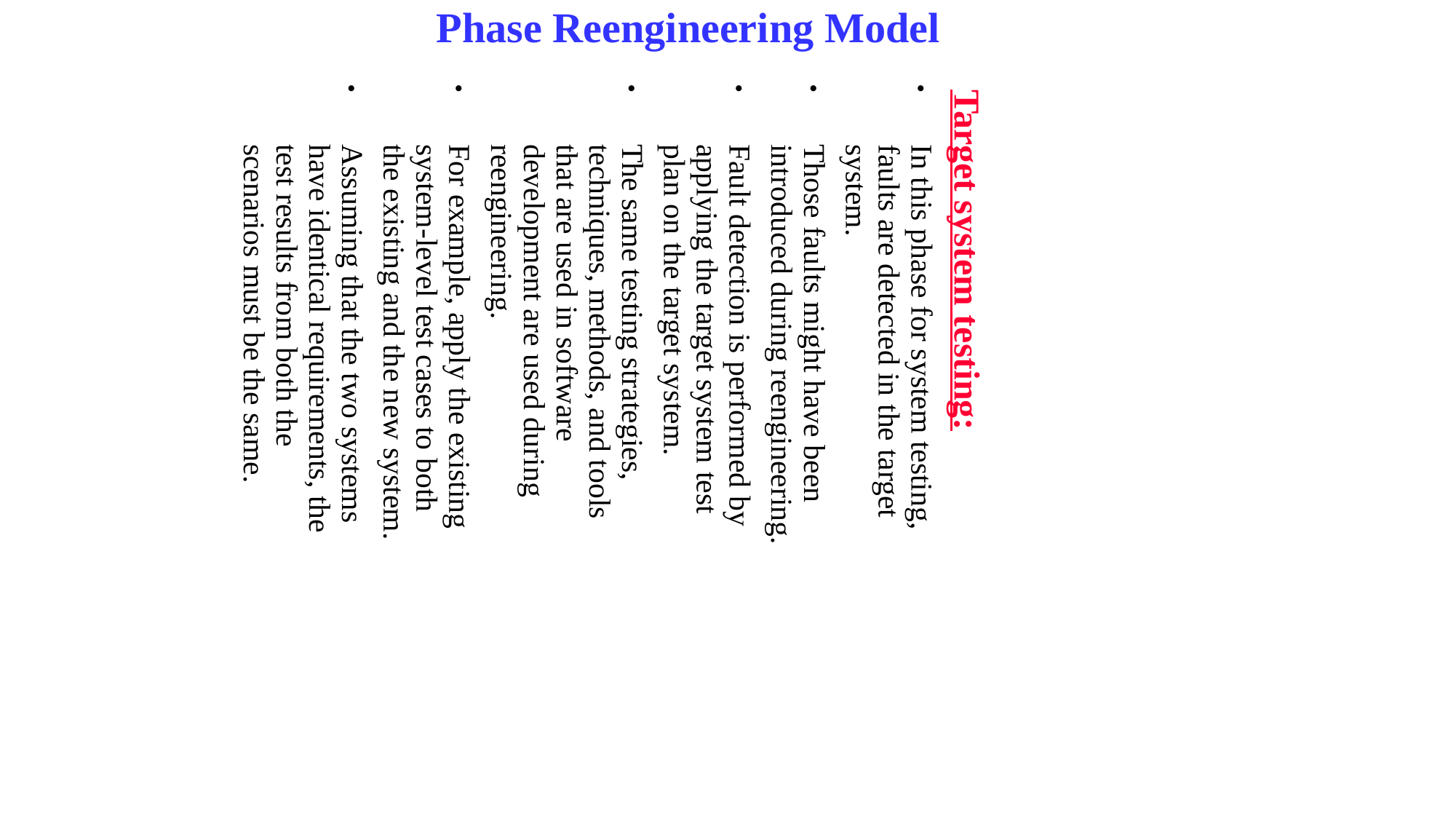

Phase Reengineering Model
Target system testing:
In this phase for system testing, faults are detected in the target system.
Those faults might have been introduced during reengineering.
Fault detection is performed by applying the target system test plan on the target system.
The same testing strategies, techniques, methods, and tools that are used in software development are used during reengineering.
For example, apply the existing system-level test cases to both the existing and the new system.
Assuming that the two systems have identical requirements, the test results from both the scenarios must be the same.